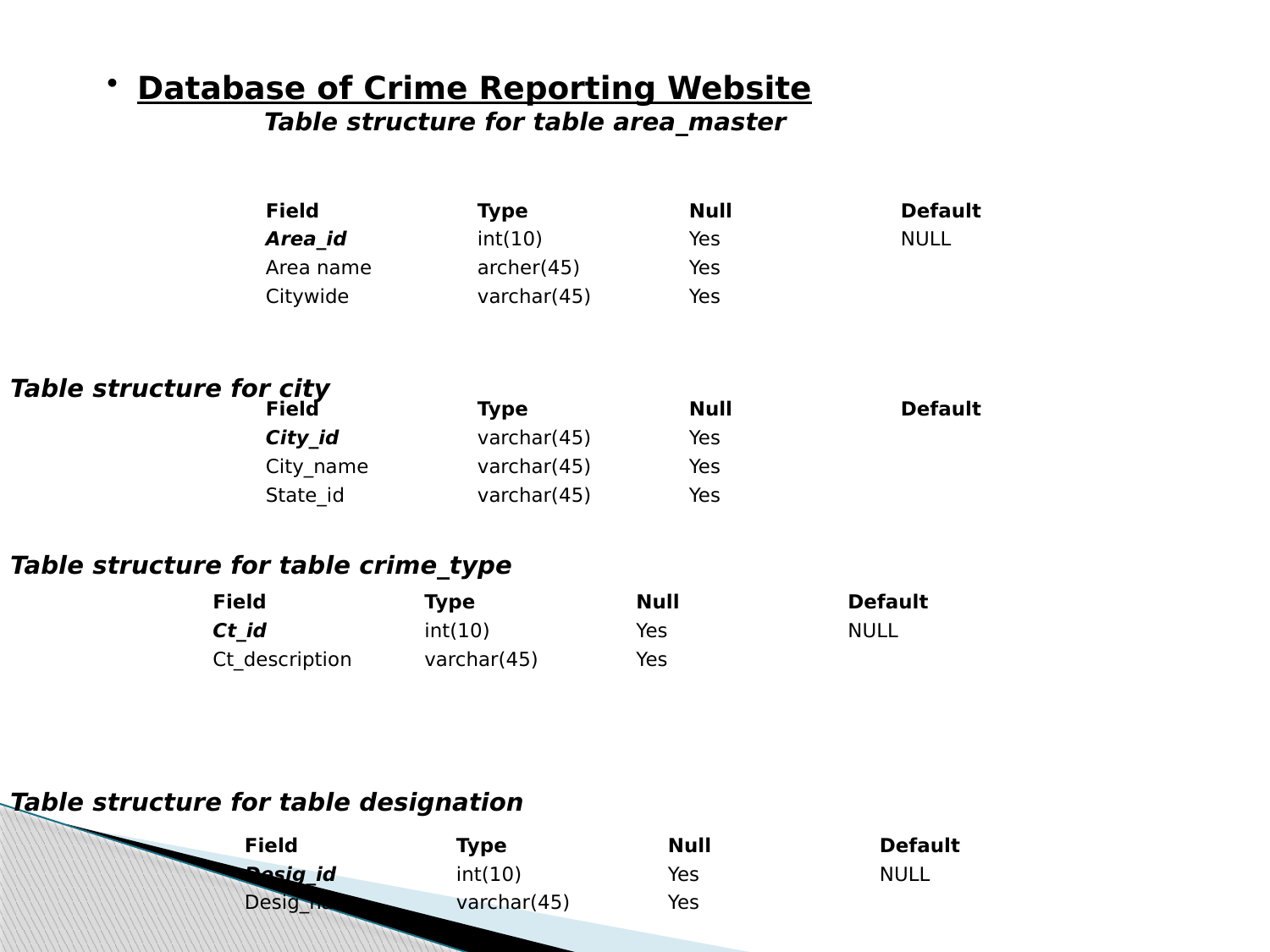

Database of Crime Reporting Website
		Table structure for table area_master

Table structure for city

Table structure for table crime_type

Table structure for table designation

| Field | Type | Null | Default |
| --- | --- | --- | --- |
| Area\_id | int(10) | Yes | NULL |
| Area name | archer(45) | Yes |  |
| Citywide | varchar(45) | Yes |  |
| Field | Type | Null | Default |
| --- | --- | --- | --- |
| City\_id | varchar(45) | Yes |  |
| City\_name | varchar(45) | Yes |  |
| State\_id | varchar(45) | Yes |  |
| Field | Type | Null | Default |
| --- | --- | --- | --- |
| Ct\_id | int(10) | Yes | NULL |
| Ct\_description | varchar(45) | Yes |  |
| Field | Type | Null | Default |
| --- | --- | --- | --- |
| Desig\_id | int(10) | Yes | NULL |
| Desig\_name | varchar(45) | Yes |  |